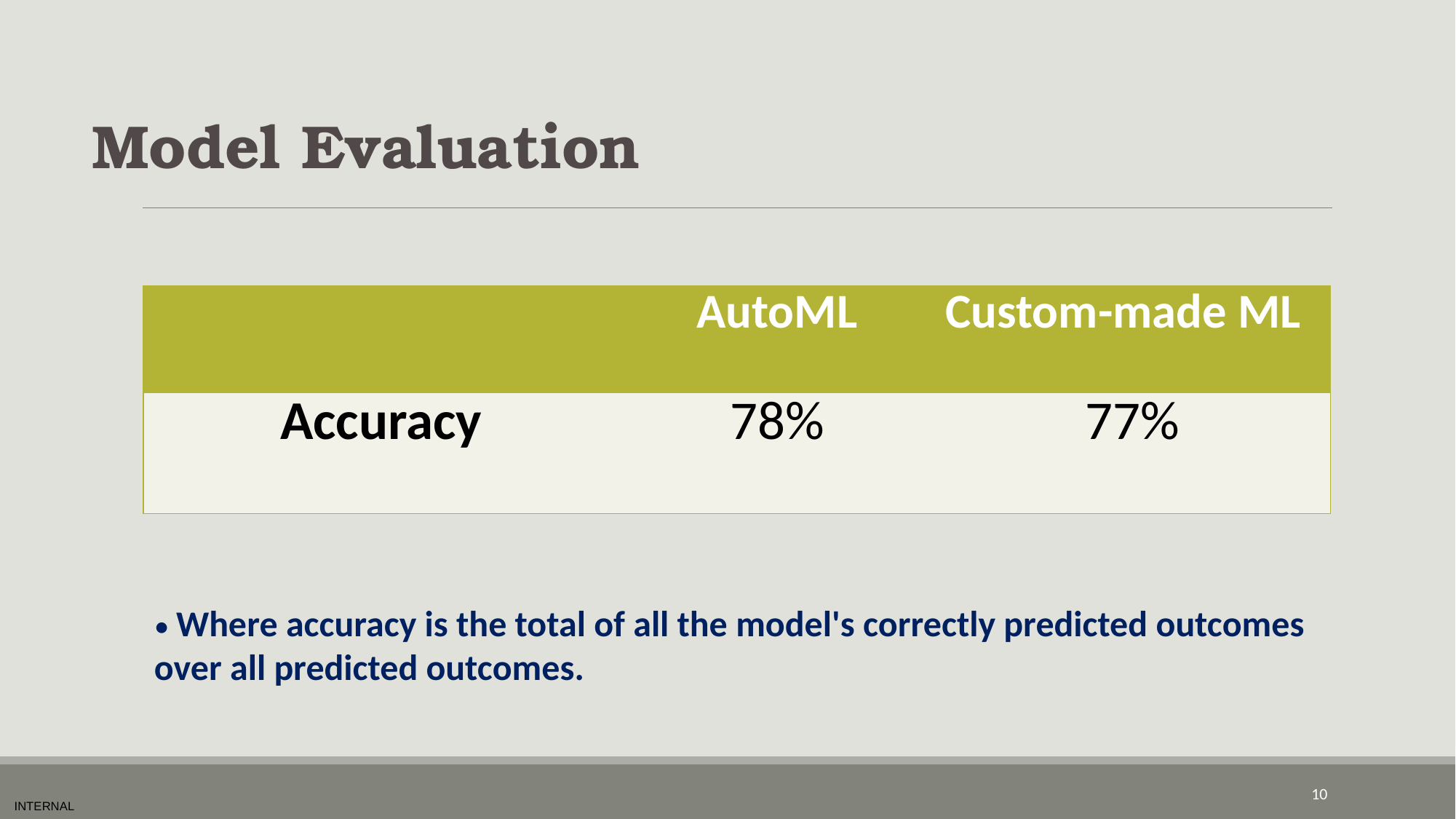

Model Evaluation
|  | AutoML | Custom-made ML |
| --- | --- | --- |
| Accuracy | 78% | 77% |
• Where accuracy is the total of all the model's correctly predicted outcomes over all predicted outcomes.
10